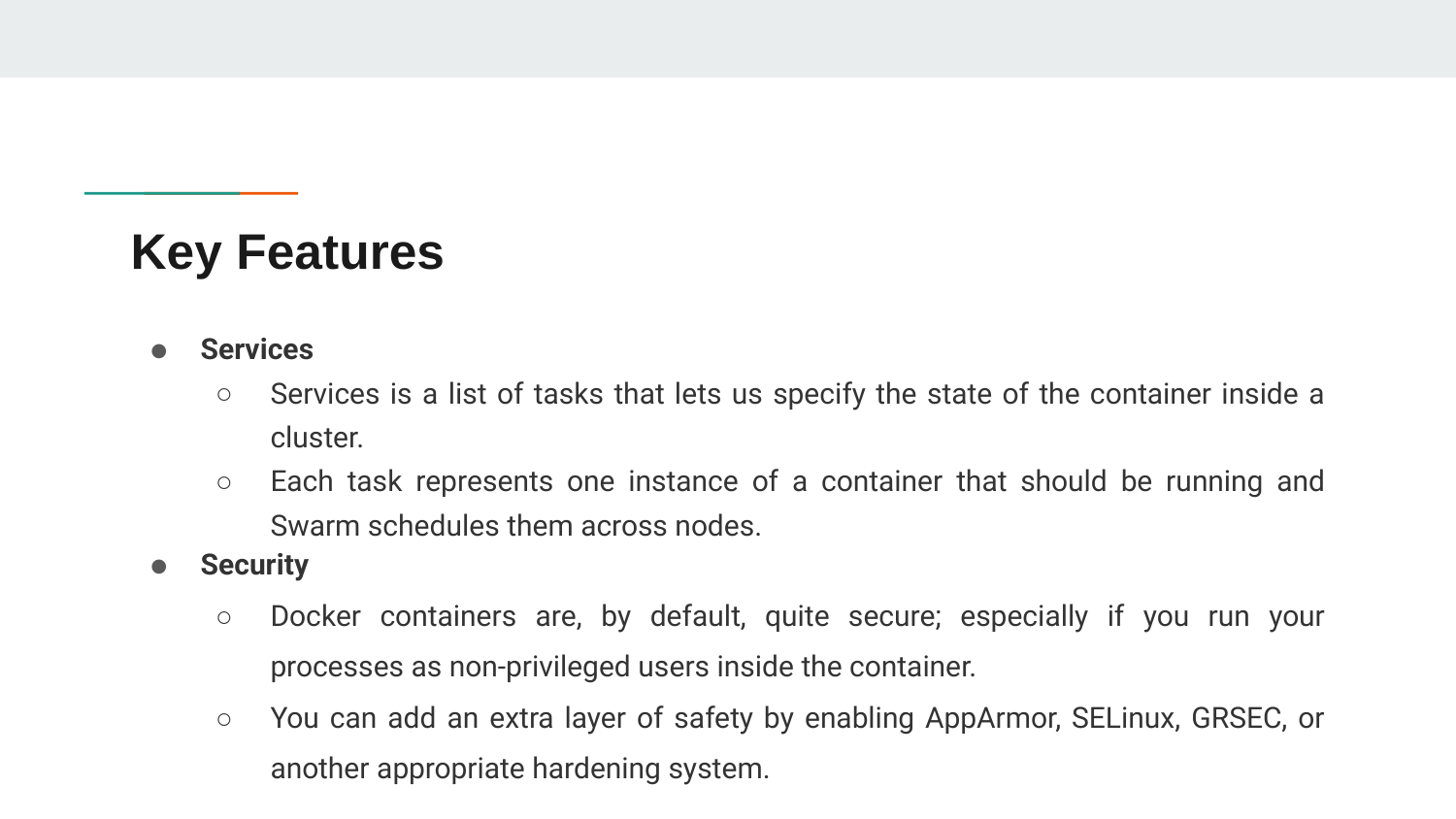

# Key Features
Services
Services is a list of tasks that lets us specify the state of the container inside a cluster.
Each task represents one instance of a container that should be running and Swarm schedules them across nodes.
Security
Docker containers are, by default, quite secure; especially if you run your processes as non-privileged users inside the container.
You can add an extra layer of safety by enabling AppArmor, SELinux, GRSEC, or another appropriate hardening system.